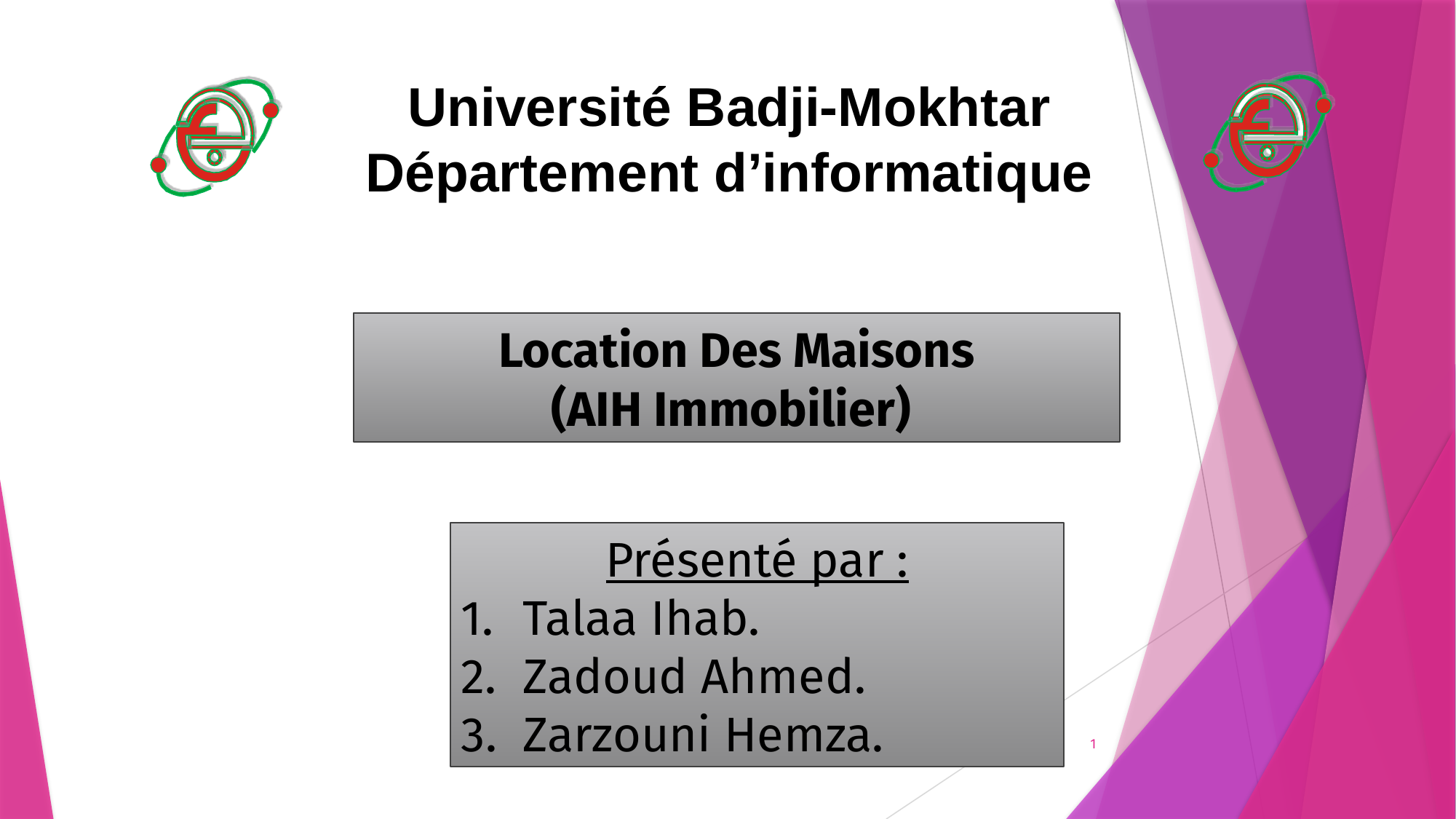

Université Badji-Mokhtar
Département d’informatique

Location Des Maisons
(AIH Immobilier)

Présenté par :
Talaa Ihab.
Zadoud Ahmed.
Zarzouni Hemza.
1